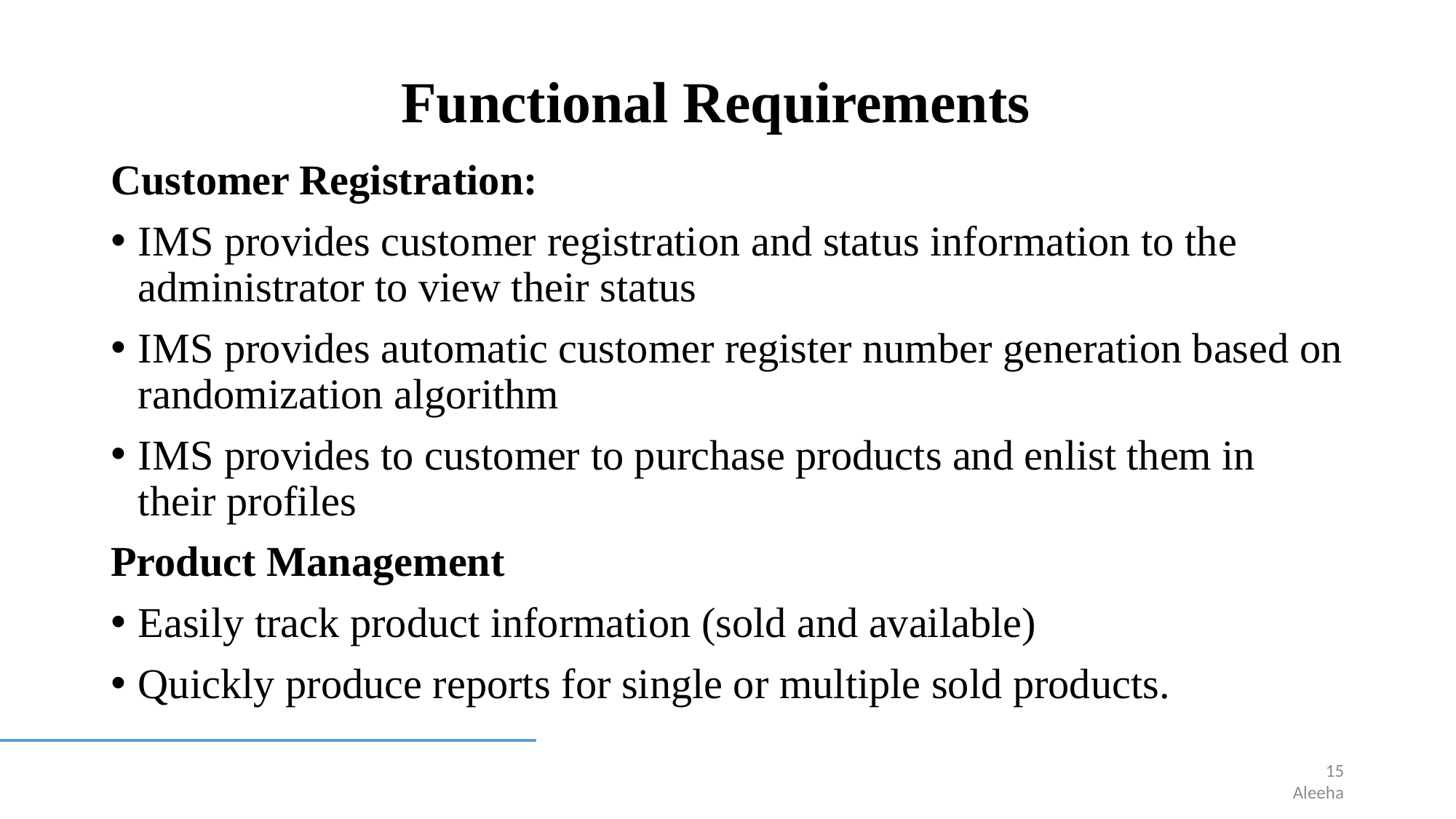

# Functional Requirements
Customer Registration:
IMS provides customer registration and status information to the administrator to view their status
IMS provides automatic customer register number generation based on randomization algorithm
IMS provides to customer to purchase products and enlist them in their profiles
Product Management
Easily track product information (sold and available)
Quickly produce reports for single or multiple sold products.
15
Aleeha